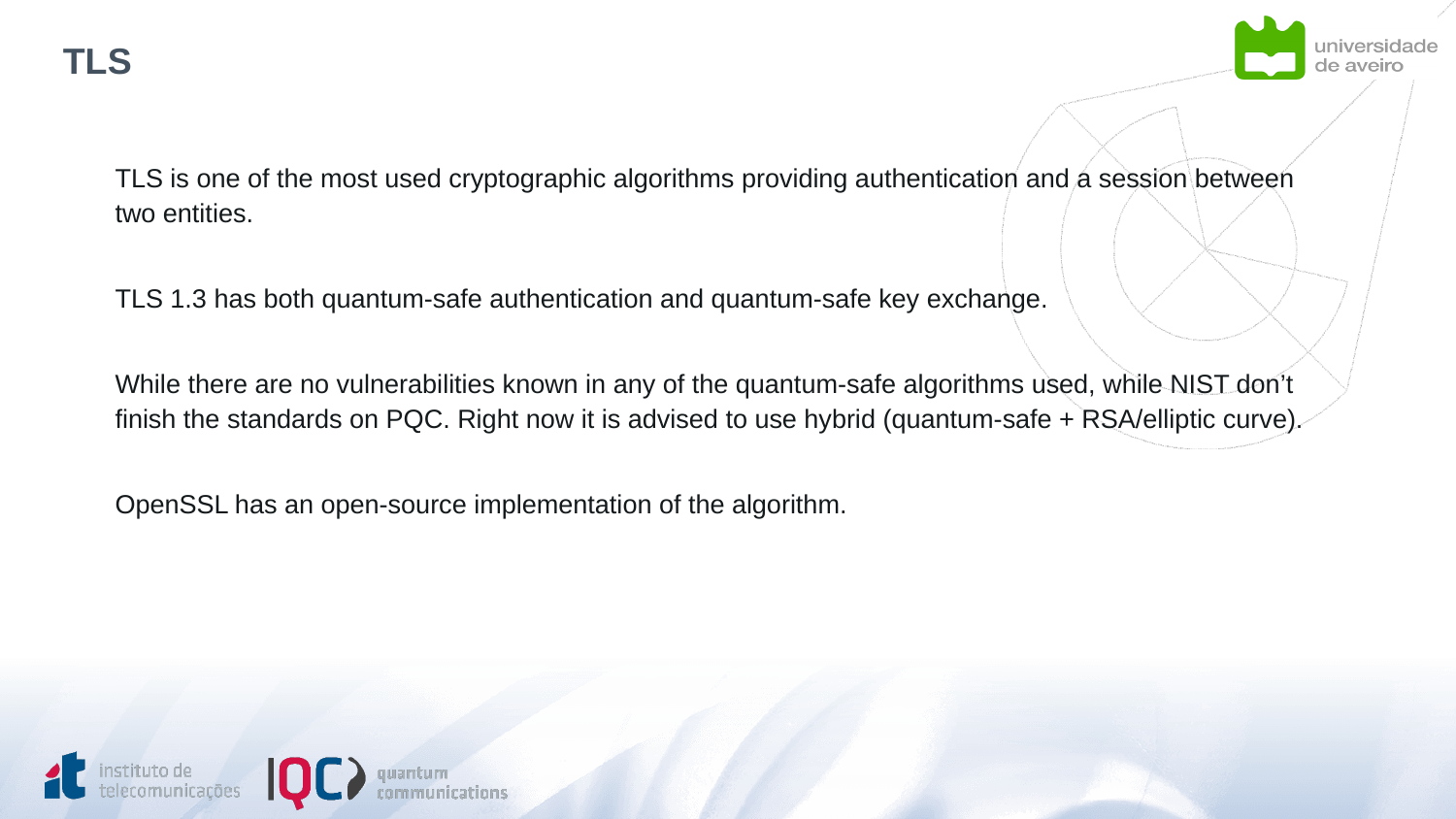

# TLS
TLS is one of the most used cryptographic algorithms providing authentication and a session between two entities.

TLS 1.3 has both quantum-safe authentication and quantum-safe key exchange.

While there are no vulnerabilities known in any of the quantum-safe algorithms used, while NIST don’t finish the standards on PQC. Right now it is advised to use hybrid (quantum-safe + RSA/elliptic curve).

OpenSSL has an open-source implementation of the algorithm.